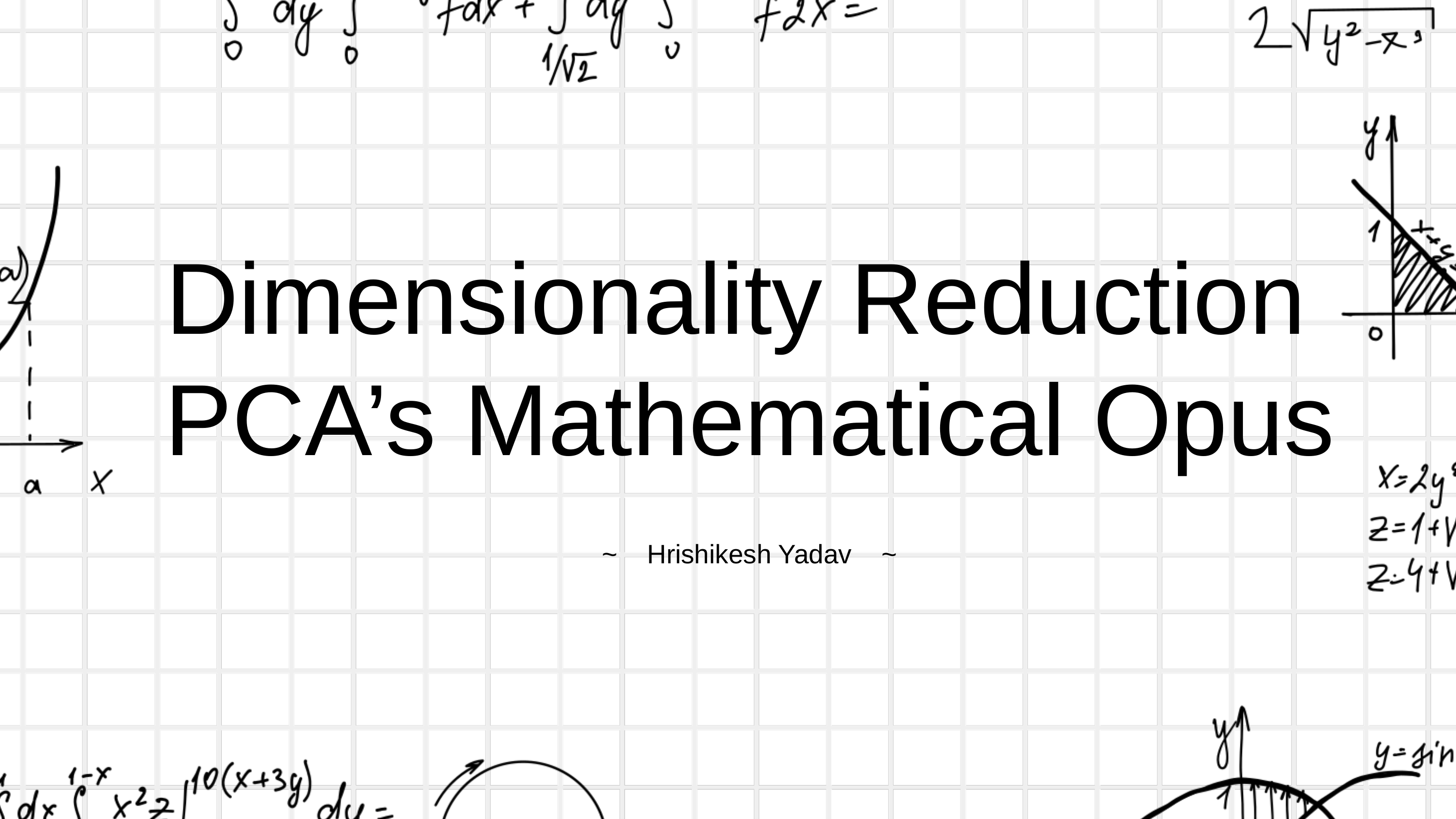

Dimensionality Reduction
PCA’s Mathematical Opus
~    Hrishikesh Yadav    ~